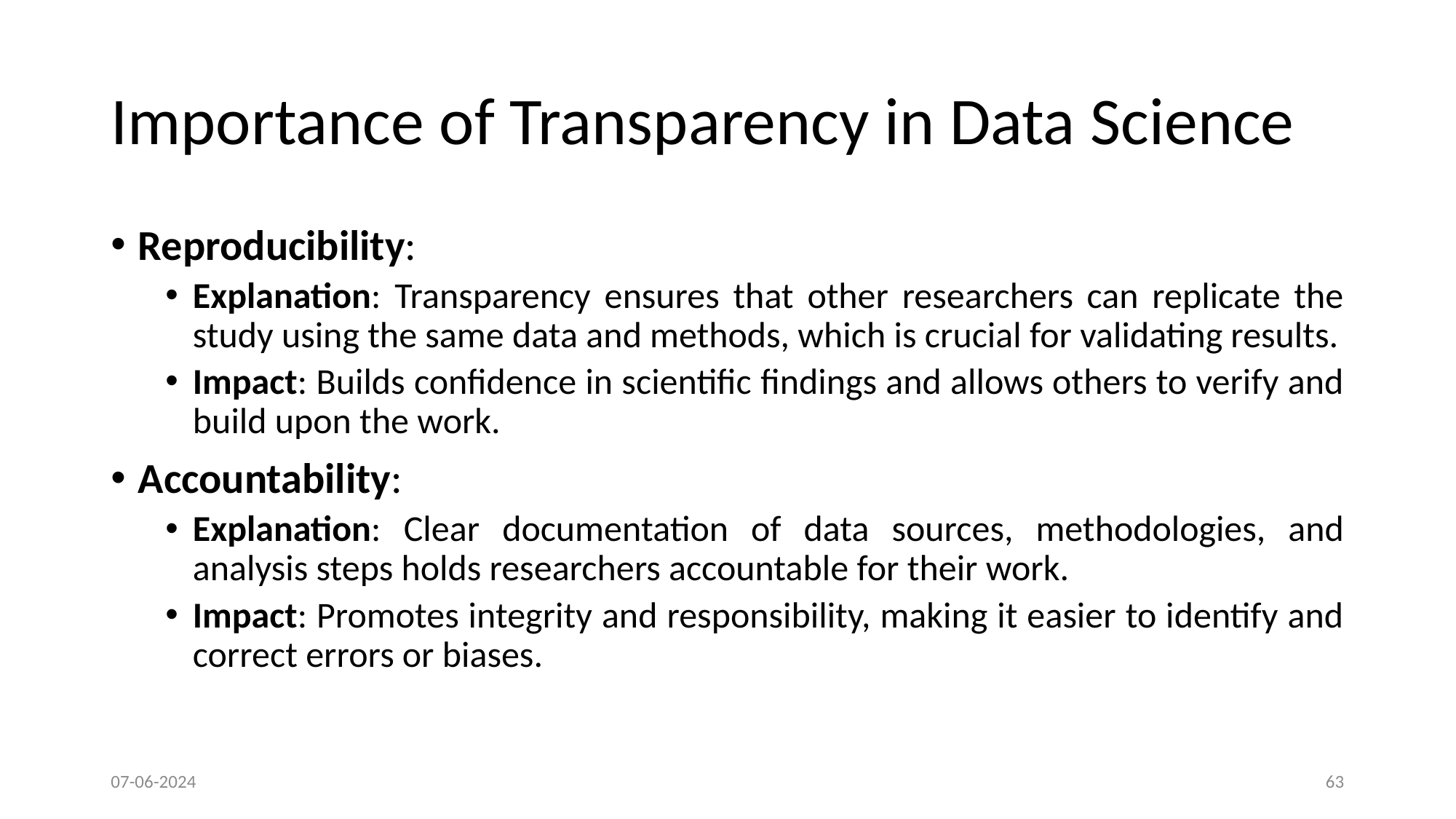

# Importance of Transparency in Data Science
Reproducibility:
Explanation: Transparency ensures that other researchers can replicate the study using the same data and methods, which is crucial for validating results.
Impact: Builds confidence in scientific findings and allows others to verify and build upon the work.
Accountability:
Explanation: Clear documentation of data sources, methodologies, and analysis steps holds researchers accountable for their work.
Impact: Promotes integrity and responsibility, making it easier to identify and correct errors or biases.

07-06-2024
63